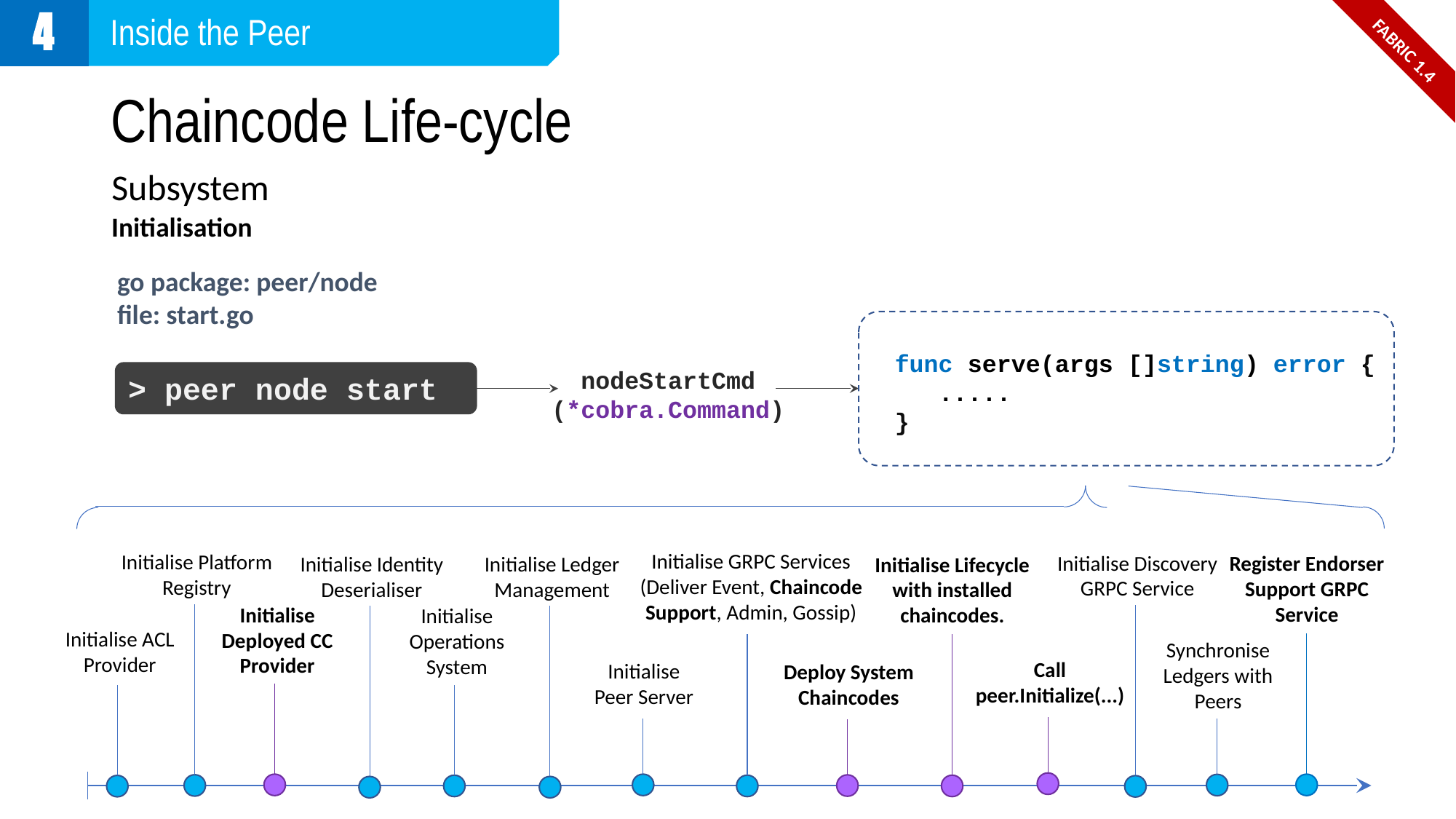

4
Inside the Peer
FABRIC 1.4
# Chaincode Life-cycle
Subsystem
Initialisation
go package: peer/node
file: start.go

func serve(args []string) error {
   .....
}
nodeStartCmd
(*cobra.Command)
> peer node start

Initialise GRPC Services (Deliver Event, Chaincode Support, Admin, Gossip)

Initialise Platform Registry

Initialise Discovery GRPC Service

Register Endorser Support GRPC Service

Initialise Identity Deserialiser

Initialise Ledger Management

Initialise Lifecycle with installed chaincodes.

Initialise Deployed CC Provider

Initialise Operations System

Initialise ACL Provider

Synchronise Ledgers with Peers

Call peer.Initialize(...)

Initialise Peer Server

Deploy System Chaincodes